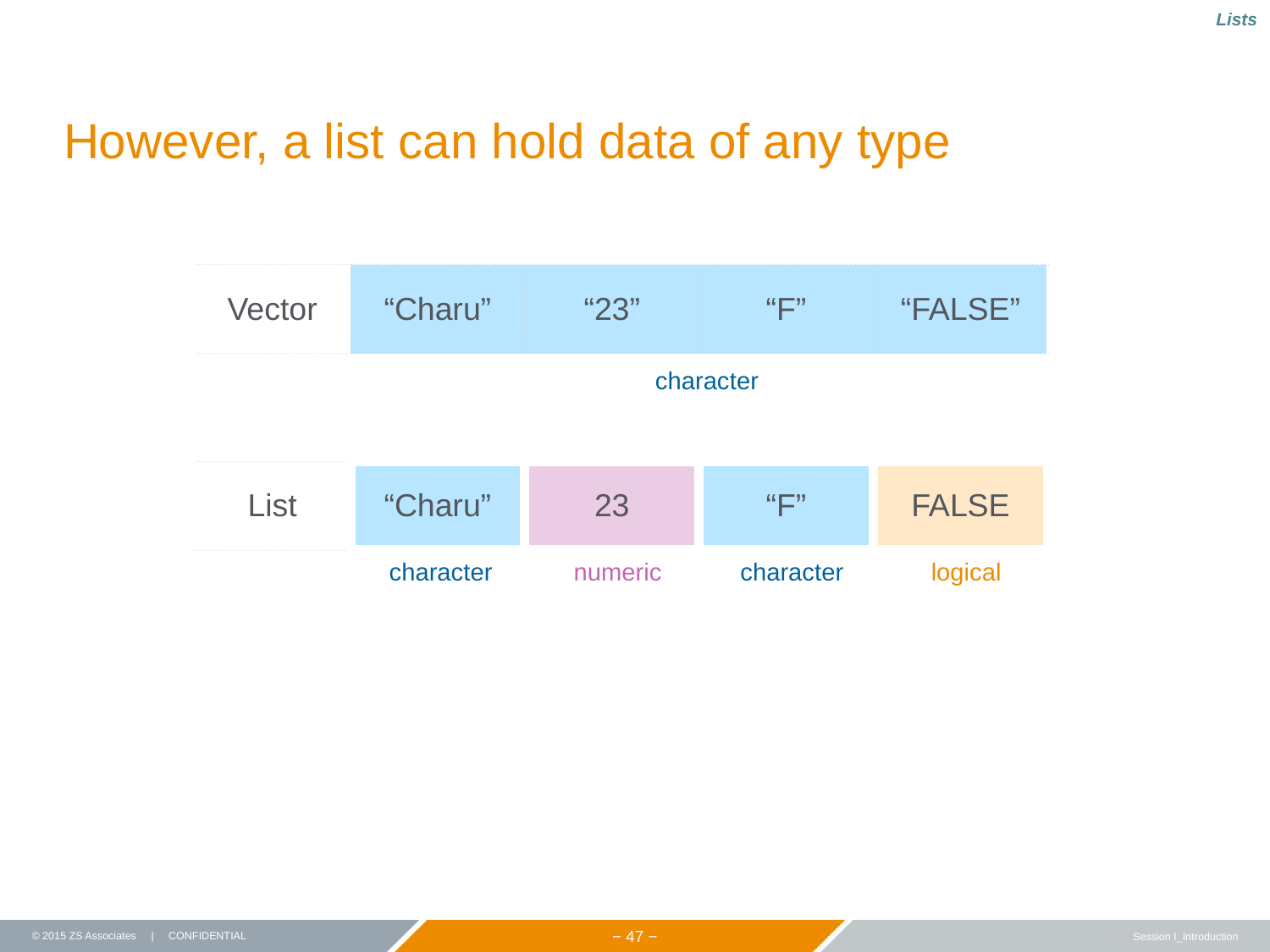

Lists
# However, a list can hold data of any type
| Vector | “Charu” | “23” | “F” | “FALSE” |
| --- | --- | --- | --- | --- |
character
| List | “Charu” | 23 | “F” | FALSE |
| --- | --- | --- | --- | --- |
character
numeric
character
logical